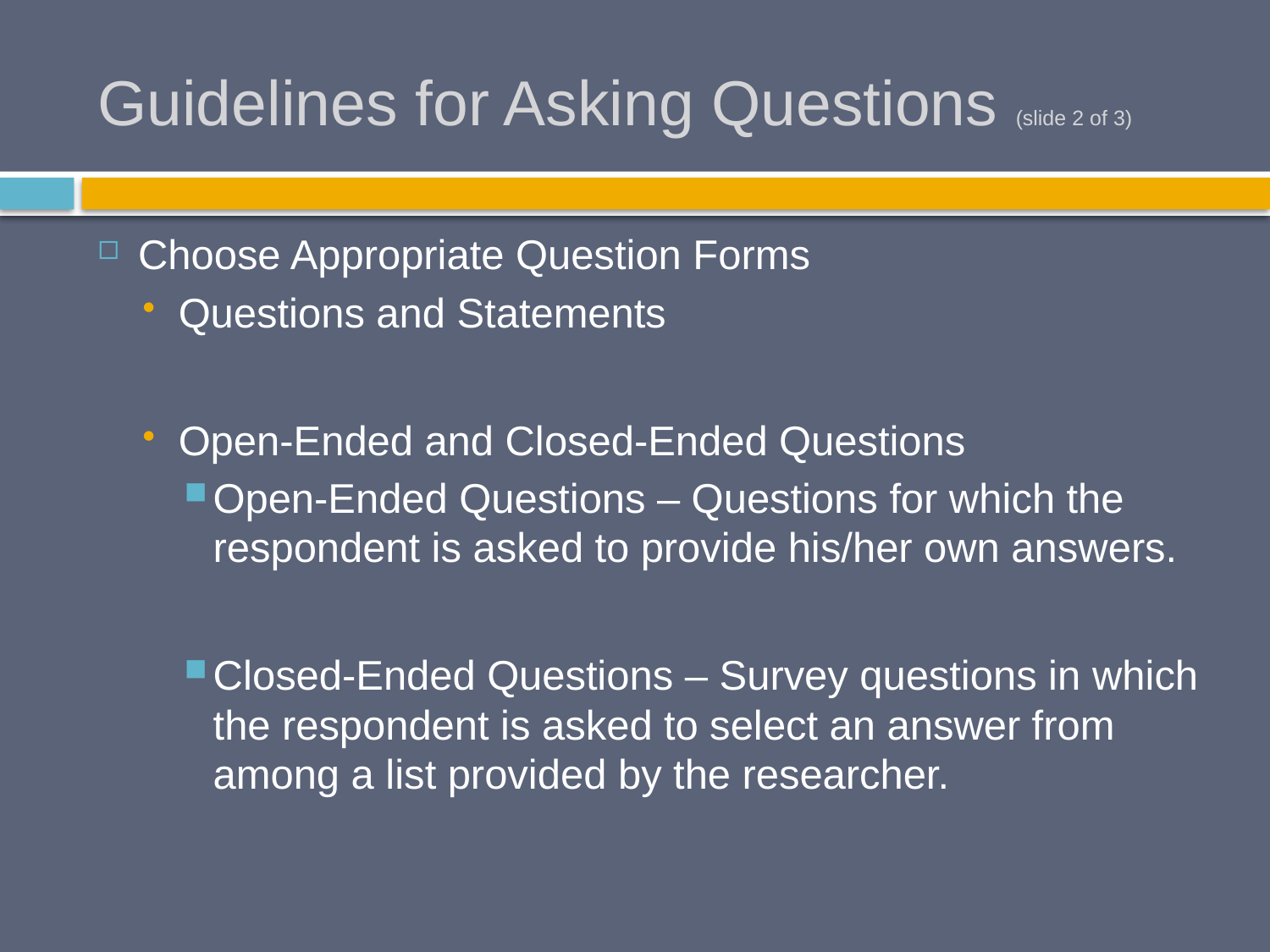

# Guidelines for Asking Questions (slide 2 of 3)
Choose Appropriate Question Forms
Questions and Statements

Open-Ended and Closed-Ended Questions
Open-Ended Questions – Questions for which the respondent is asked to provide his/her own answers.

Closed-Ended Questions – Survey questions in which the respondent is asked to select an answer from among a list provided by the researcher.